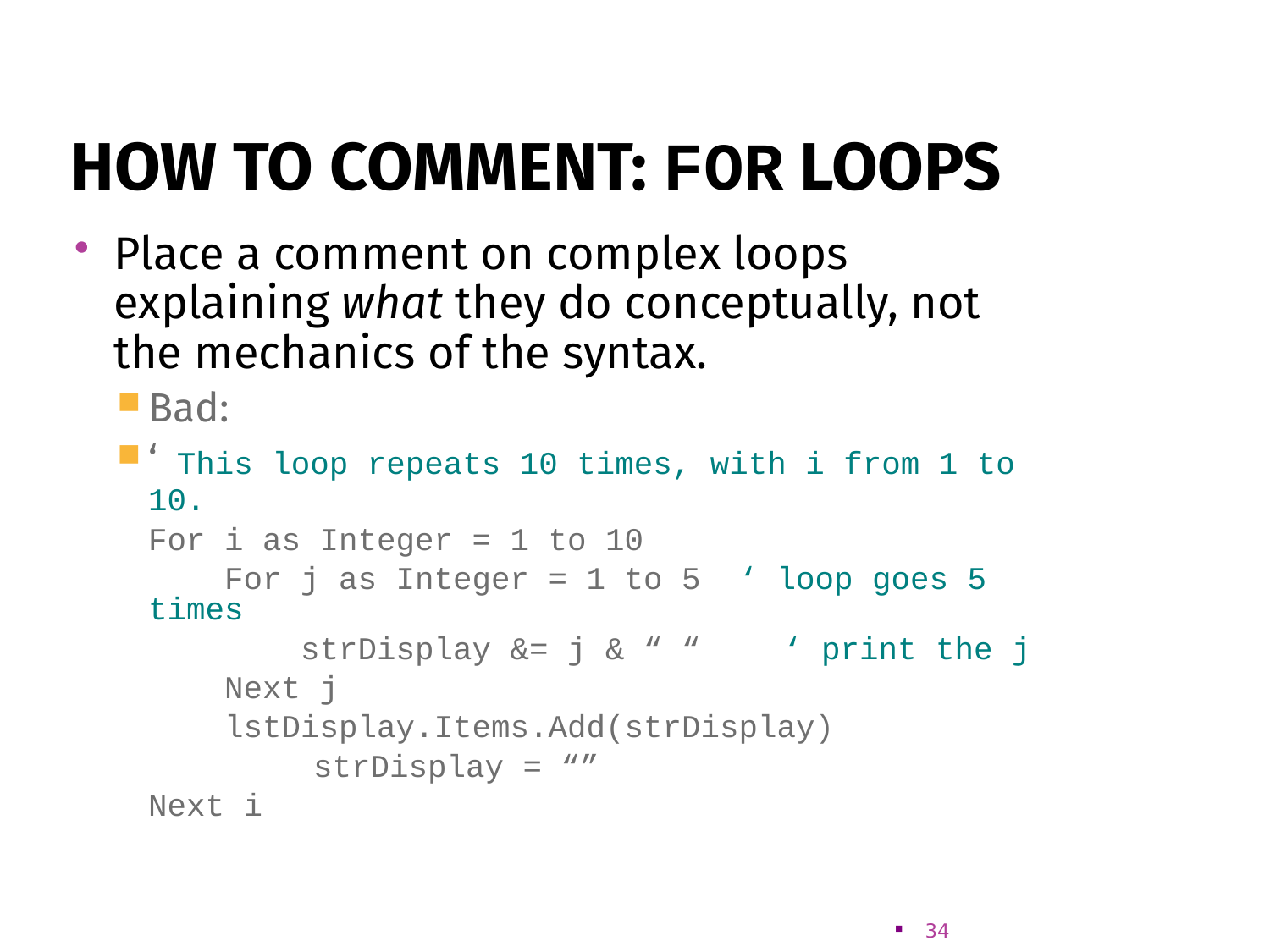

# How to comment: for loops
Place a comment on complex loops explaining what they do conceptually, not the mechanics of the syntax.
Bad:
‘ This loop repeats 10 times, with i from 1 to 10.
	For i as Integer = 1 to 10
	    For j as Integer = 1 to 5  ‘ loop goes 5 times
	        strDisplay &= j & “ “	‘ print the j
	    Next j
	    lstDisplay.Items.Add(strDisplay)
		  strDisplay = “”
	Next i
34